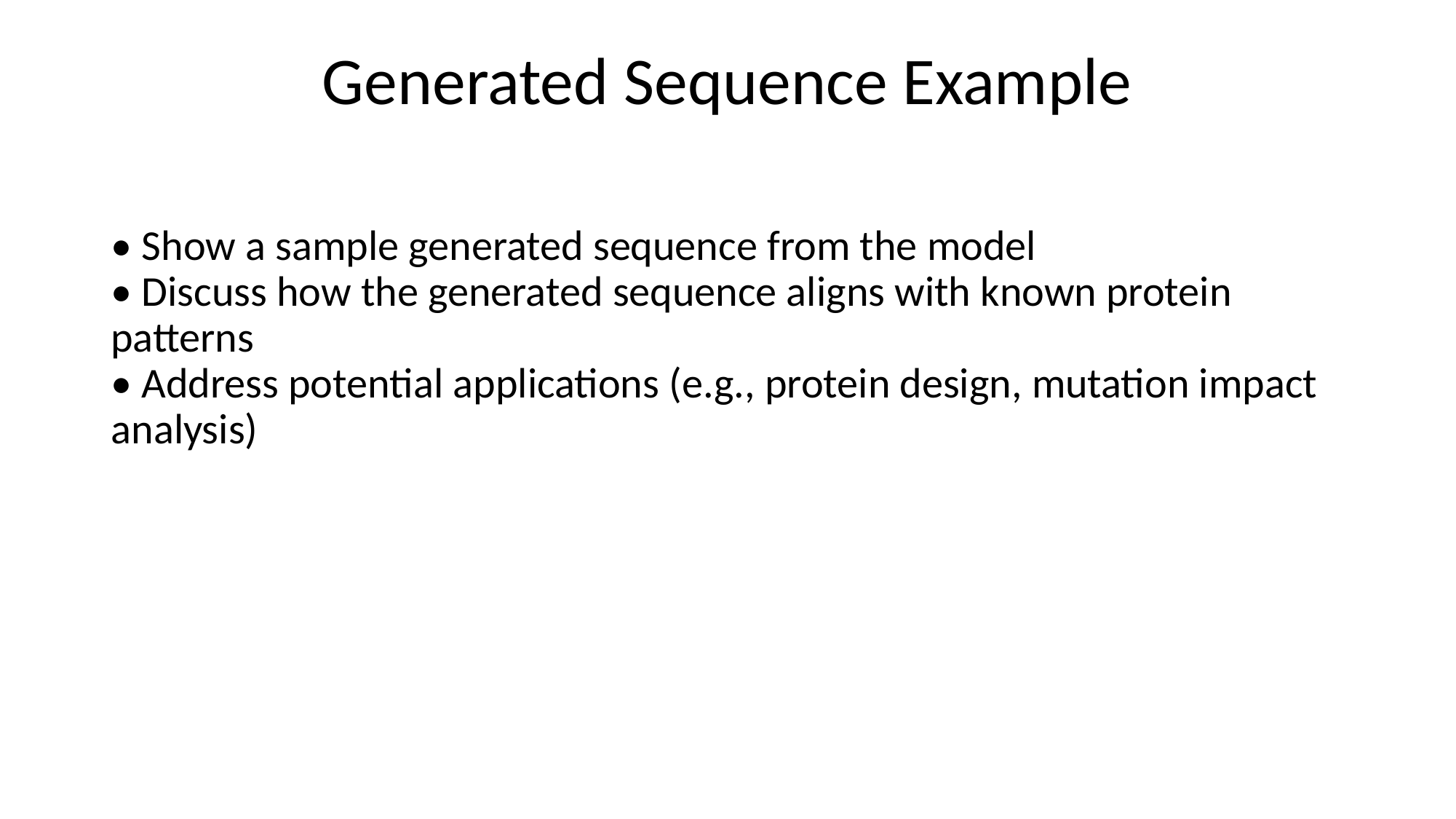

# Generated Sequence Example
• Show a sample generated sequence from the model
• Discuss how the generated sequence aligns with known protein patterns
• Address potential applications (e.g., protein design, mutation impact analysis)